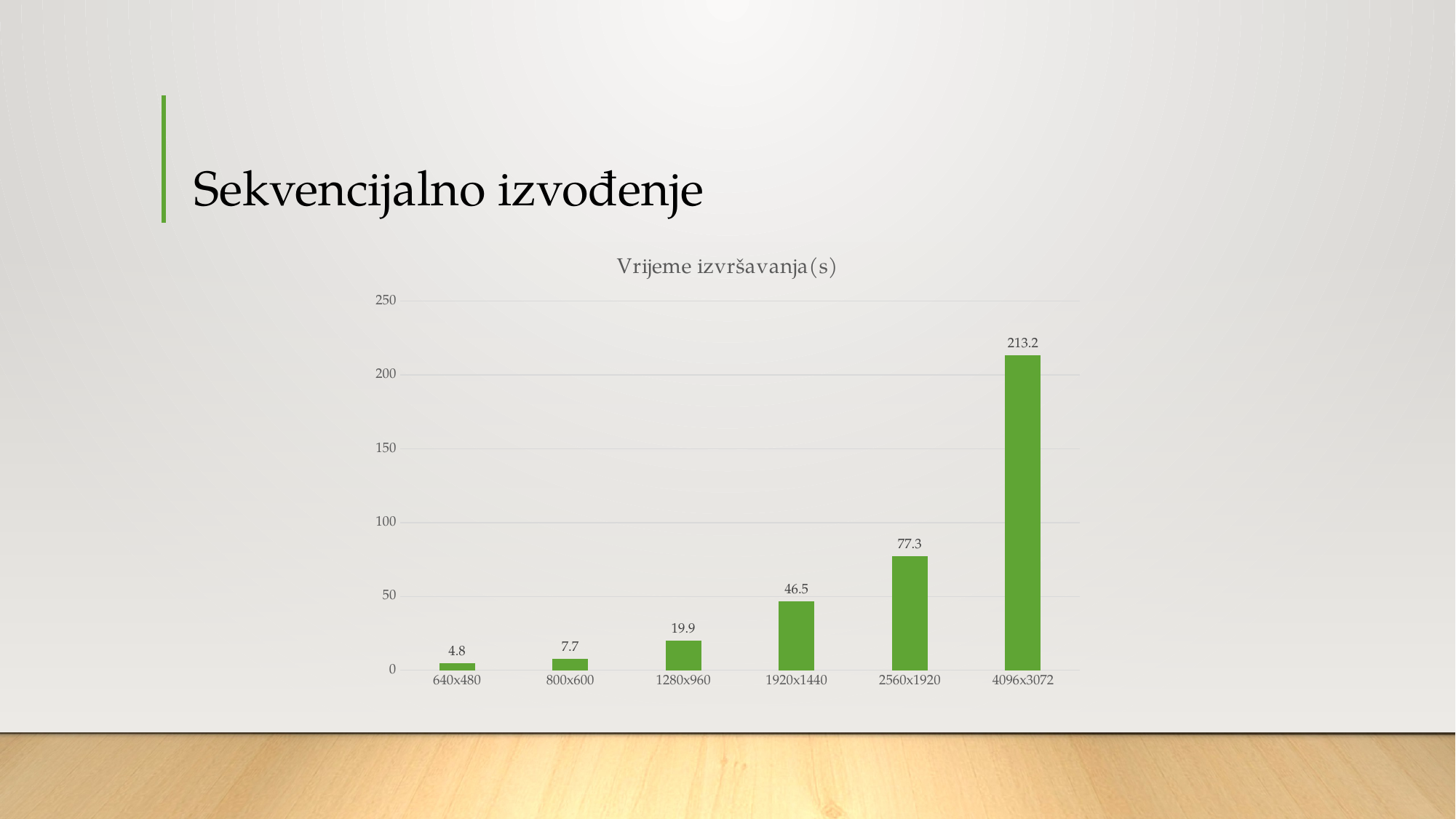

# Sekvencijalno izvođenje

### Chart: Vrijeme izvršavanja(s)

| Category | Vrijeme izvršavanja(µs) -Sekvencijalno |
|---|---|
| 640x480 | 4.8 |
| 800x600 | 7.7 |
| 1280x960 | 19.9 |
| 1920x1440 | 46.5 |
| 2560x1920 | 77.3 |
| 4096x3072 | 213.2 |